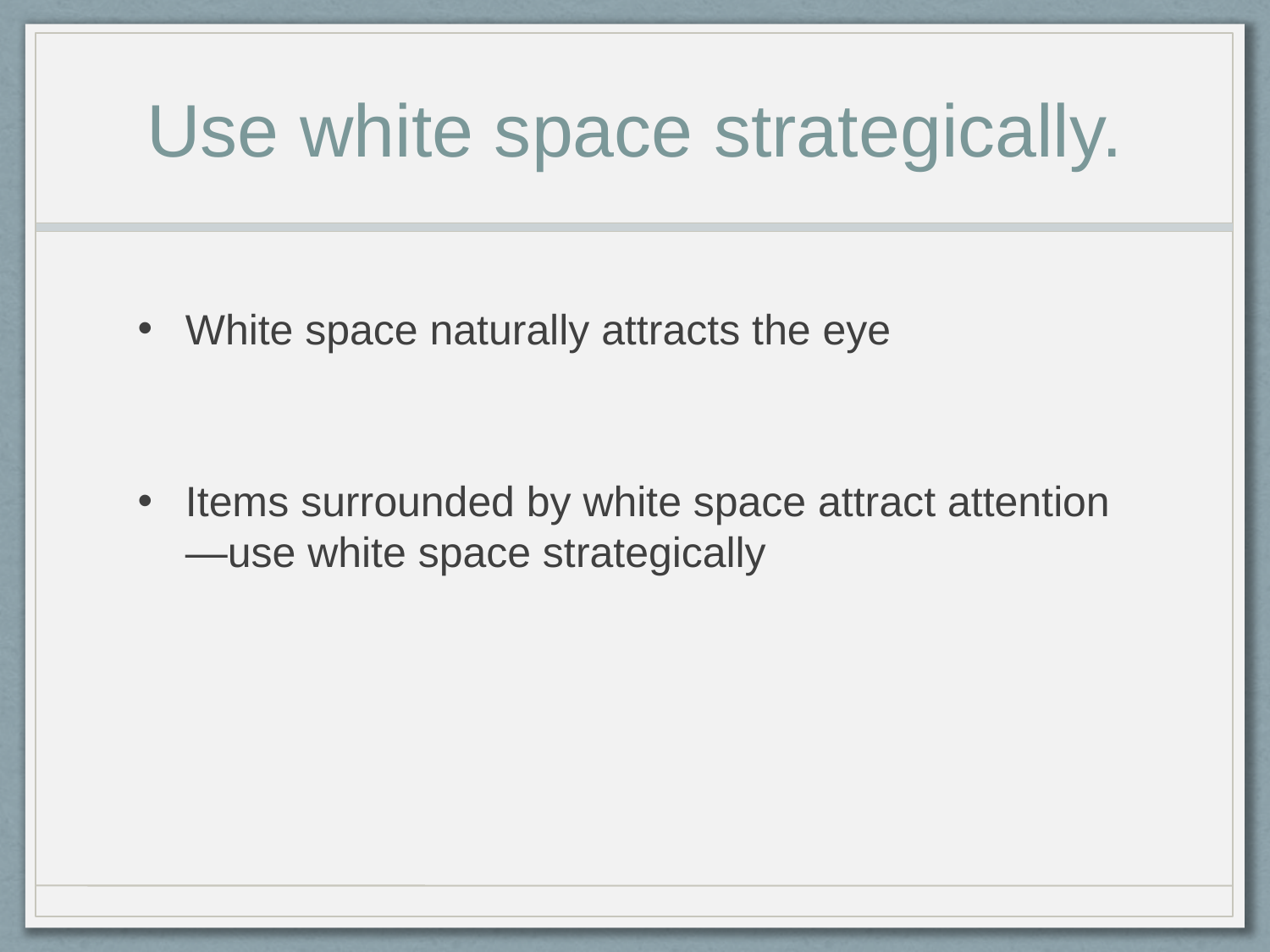

# Use white space strategically.
White space naturally attracts the eye

Items surrounded by white space attract attention—use white space strategically